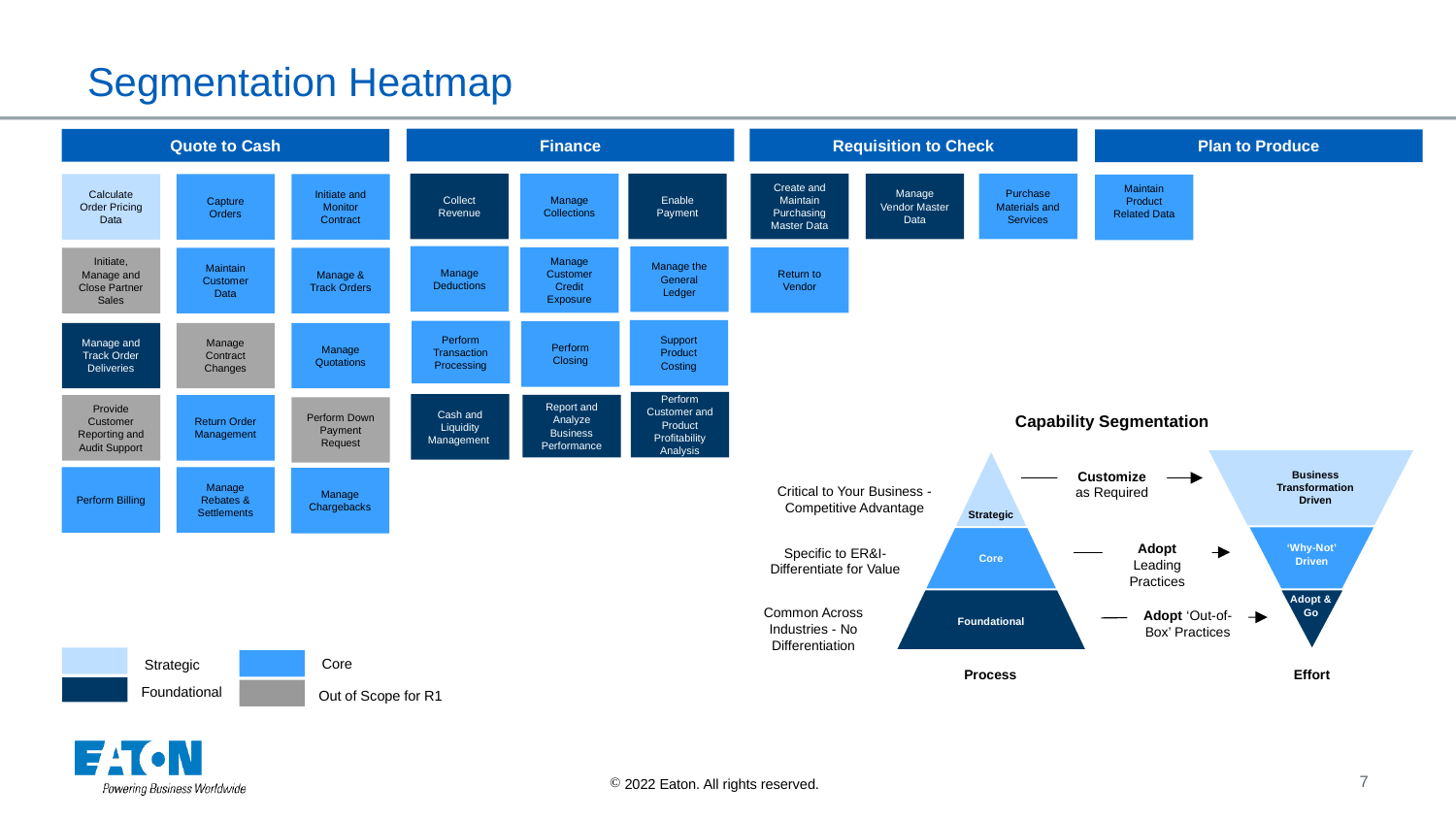

# Segmentation Heatmap
Finance
Requisition to Check
Quote to Cash
Plan to Produce
Collect Revenue
Manage Collections
Enable Payment
Create and Maintain Purchasing Master Data
Manage Vendor Master Data
Purchase Materials and Services
Calculate Order Pricing Data
Capture Orders
Initiate and Monitor Contract
Maintain Product Related Data

Manage Deductions
Manage the General Ledger
Manage Customer Credit Exposure
Return to Vendor
Initiate, Manage and Close Partner Sales
Maintain Customer Data
Manage & Track Orders
Support Product Costing
Perform Transaction Processing
Perform Closing
Manage and Track Order Deliveries
Manage Contract Changes
Manage Quotations
Perform Customer and Product Profitability Analysis
Cash and Liquidity Management
Report and Analyze Business Performance
Provide Customer Reporting and Audit Support
Return Order Management
Perform Down Payment Request
Capability Segmentation

Customize as Required
Business Transformation Driven
Critical to Your Business - Competitive Advantage
Strategic
Adopt Leading Practices
Specific to ER&I- Differentiate for Value
‘Why-Not’
Driven
Core
Adopt & Go
Common Across Industries - No Differentiation
Adopt ‘Out-of-Box’ Practices
Foundational
Process
Effort
Perform Billing
Manage Rebates & Settlements
Manage Chargebacks

Core
Strategic

Foundational

Out of Scope for R1
7